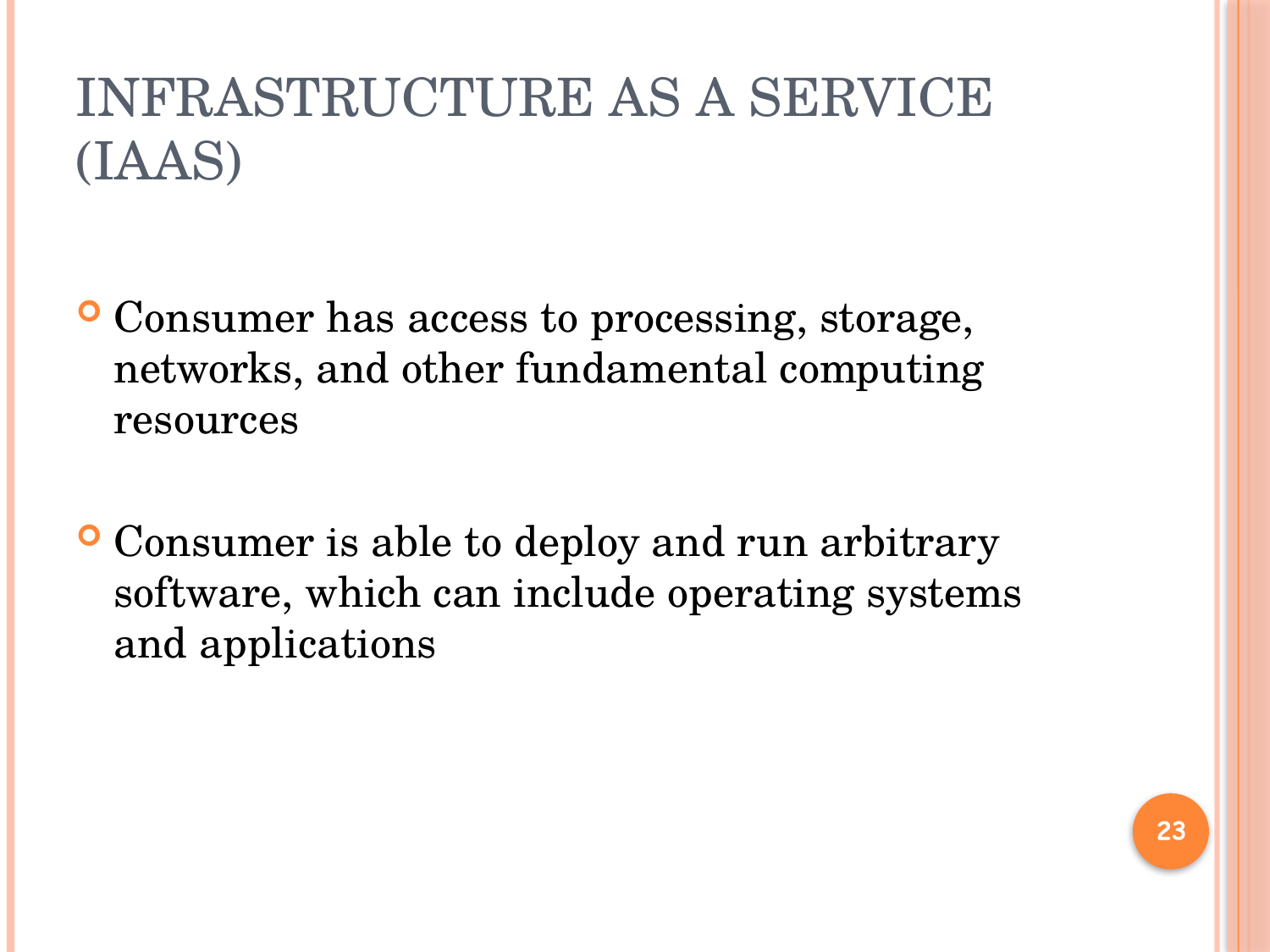

# Infrastructure as a Service (IaaS)

Consumer has access to processing, storage, networks, and other fundamental computing resources

Consumer is able to deploy and run arbitrary software, which can include operating systems and applications
23